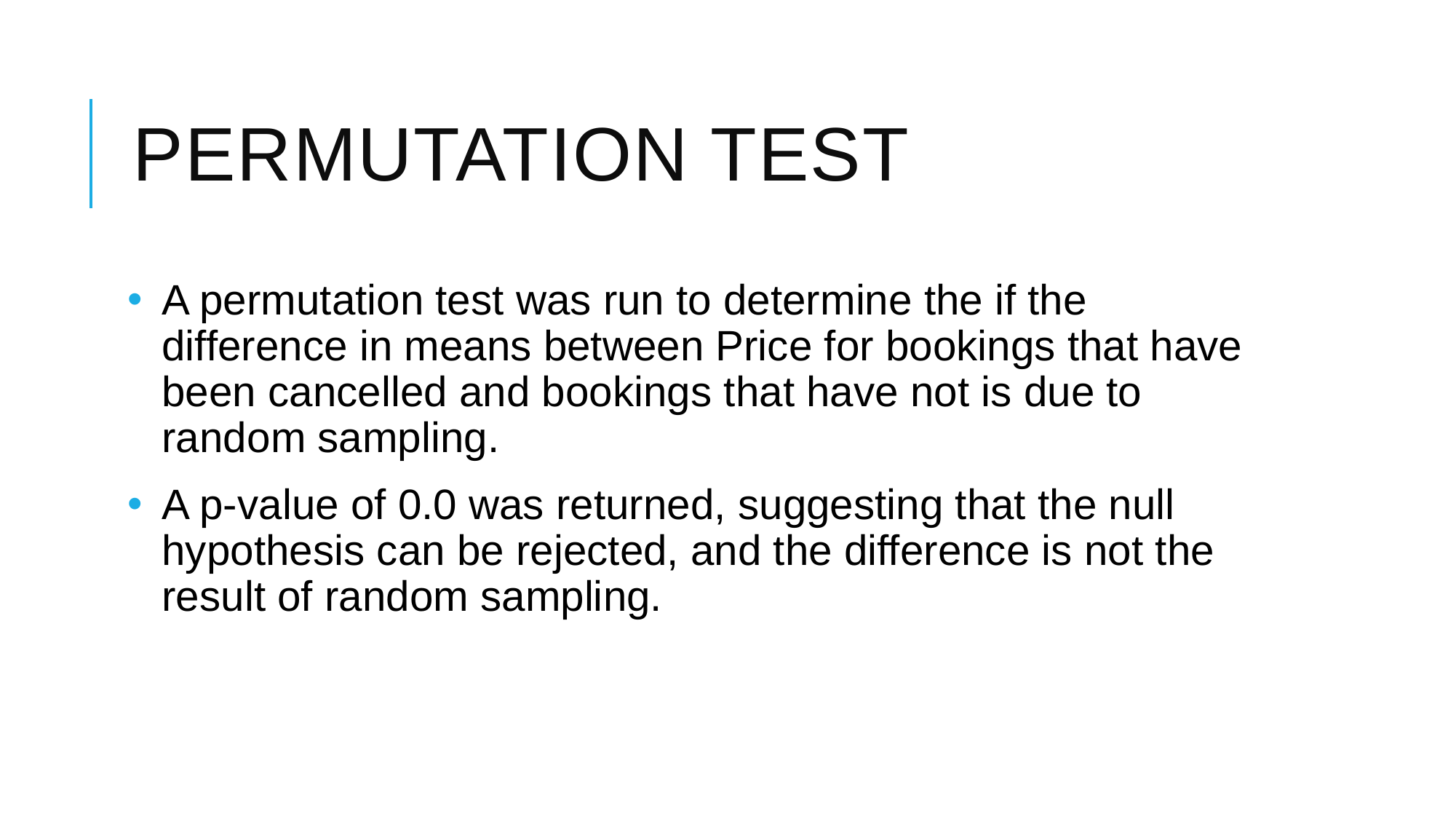

# Permutation test
A permutation test was run to determine the if the difference in means between Price for bookings that have been cancelled and bookings that have not is due to random sampling.
A p-value of 0.0 was returned, suggesting that the null hypothesis can be rejected, and the difference is not the result of random sampling.